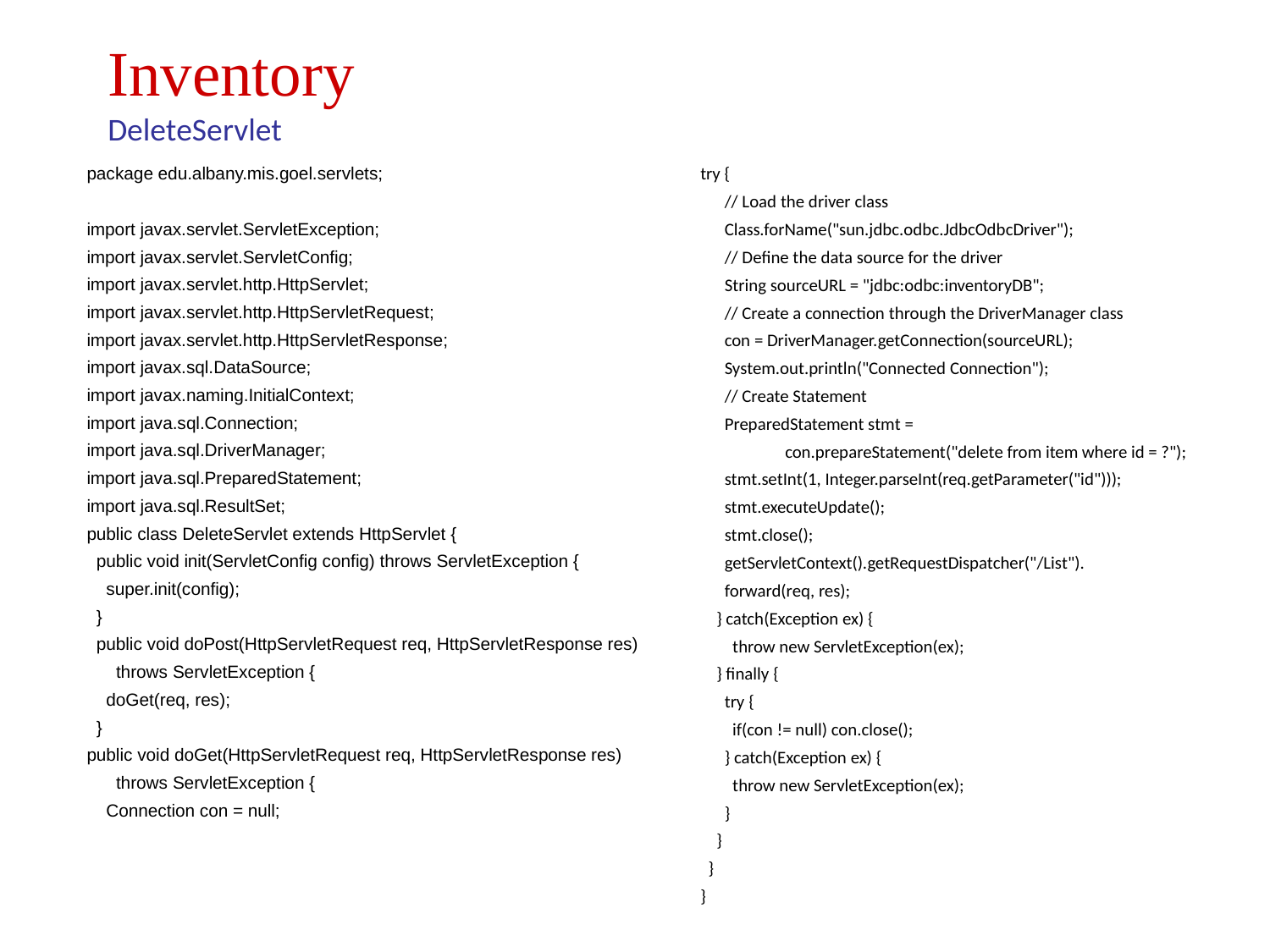

Inventory
DeleteServlet
package edu.albany.mis.goel.servlets;

import javax.servlet.ServletException;
import javax.servlet.ServletConfig;
import javax.servlet.http.HttpServlet;
import javax.servlet.http.HttpServletRequest;
import javax.servlet.http.HttpServletResponse;
import javax.sql.DataSource;
import javax.naming.InitialContext;
import java.sql.Connection;
import java.sql.DriverManager;
import java.sql.PreparedStatement;
import java.sql.ResultSet;
public class DeleteServlet extends HttpServlet {
  public void init(ServletConfig config) throws ServletException {
    super.init(config);
  }
  public void doPost(HttpServletRequest req, HttpServletResponse res)
      throws ServletException {
    doGet(req, res);
  }
public void doGet(HttpServletRequest req, HttpServletResponse res)
      throws ServletException {
    Connection con = null;

try {
      // Load the driver class
      Class.forName("sun.jdbc.odbc.JdbcOdbcDriver");
      // Define the data source for the driver
      String sourceURL = "jdbc:odbc:inventoryDB";
      // Create a connection through the DriverManager class
      con = DriverManager.getConnection(sourceURL);
      System.out.println("Connected Connection");
      // Create Statement
      PreparedStatement stmt =
	con.prepareStatement("delete from item where id = ?");
      stmt.setInt(1, Integer.parseInt(req.getParameter("id")));
      stmt.executeUpdate();
      stmt.close();
      getServletContext().getRequestDispatcher("/List").
      forward(req, res);
    } catch(Exception ex) {
        throw new ServletException(ex);
    } finally {
      try {
        if(con != null) con.close();
      } catch(Exception ex) {
        throw new ServletException(ex);
      }
    }
  }
}